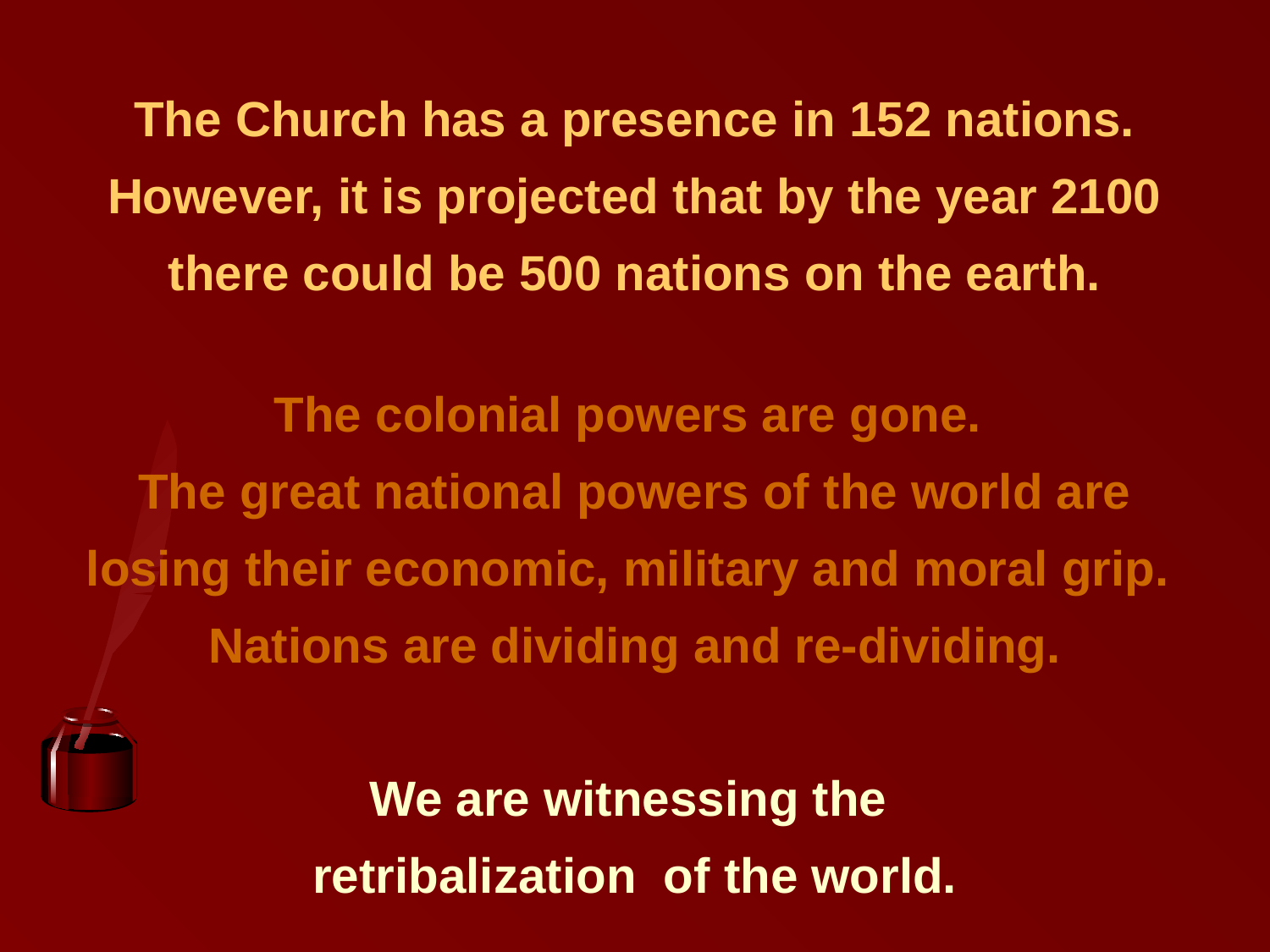

The Church has a presence in 152 nations. However, it is projected that by the year 2100 there could be 500 nations on the earth.
The colonial powers are gone.
The great national powers of the world are losing their economic, military and moral grip.
Nations are dividing and re-dividing.
We are witnessing the
retribalization  of the world.